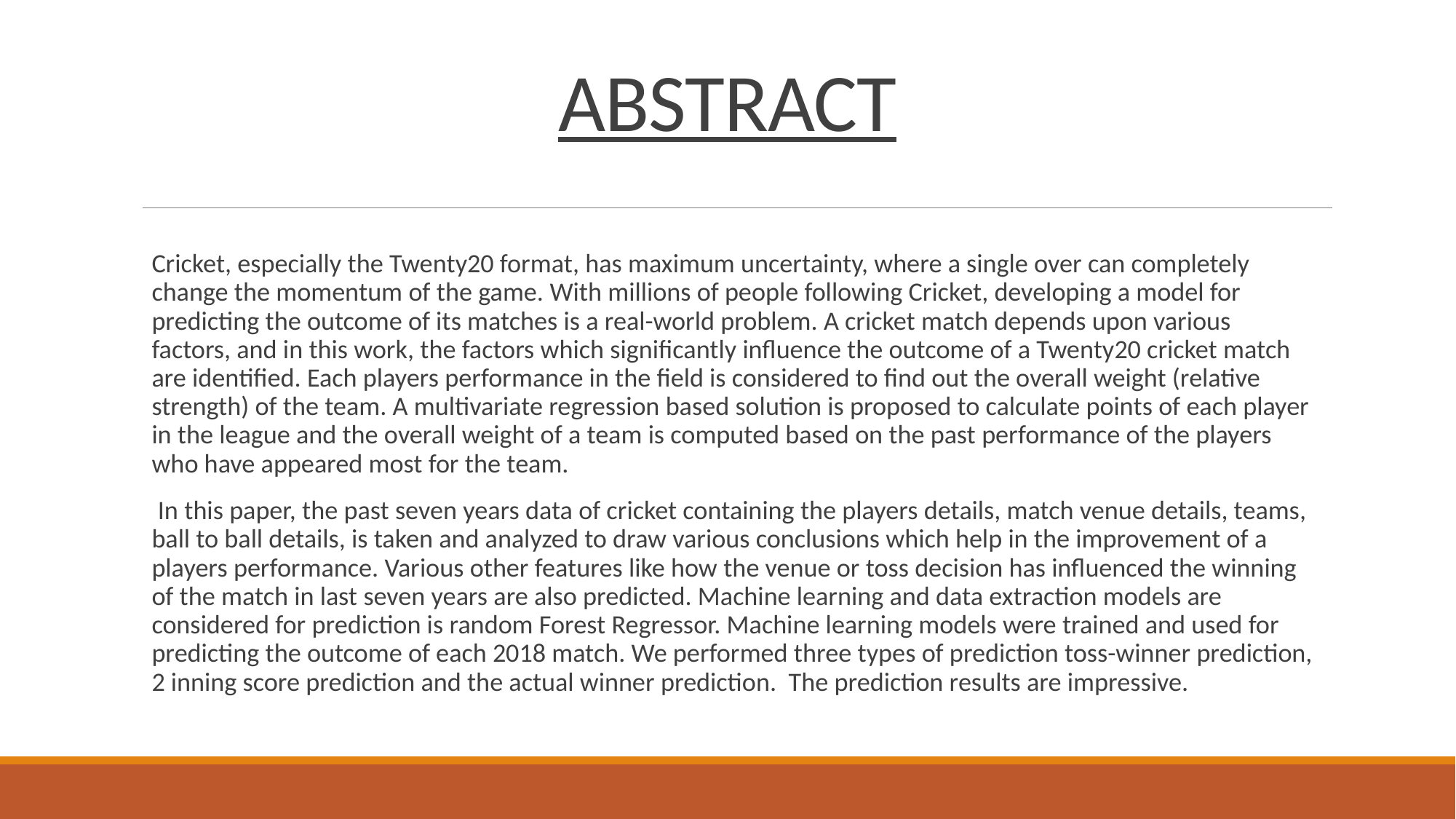

# ABSTRACT
Cricket, especially the Twenty20 format, has maximum uncertainty, where a single over can completely change the momentum of the game. With millions of people following Cricket, developing a model for predicting the outcome of its matches is a real-world problem. A cricket match depends upon various factors, and in this work, the factors which significantly influence the outcome of a Twenty20 cricket match are identified. Each players performance in the field is considered to find out the overall weight (relative strength) of the team. A multivariate regression based solution is proposed to calculate points of each player in the league and the overall weight of a team is computed based on the past performance of the players who have appeared most for the team.
 In this paper, the past seven years data of cricket containing the players details, match venue details, teams, ball to ball details, is taken and analyzed to draw various conclusions which help in the improvement of a players performance. Various other features like how the venue or toss decision has influenced the winning of the match in last seven years are also predicted. Machine learning and data extraction models are considered for prediction is random Forest Regressor. Machine learning models were trained and used for predicting the outcome of each 2018 match. We performed three types of prediction toss-winner prediction, 2 inning score prediction and the actual winner prediction.  The prediction results are impressive.